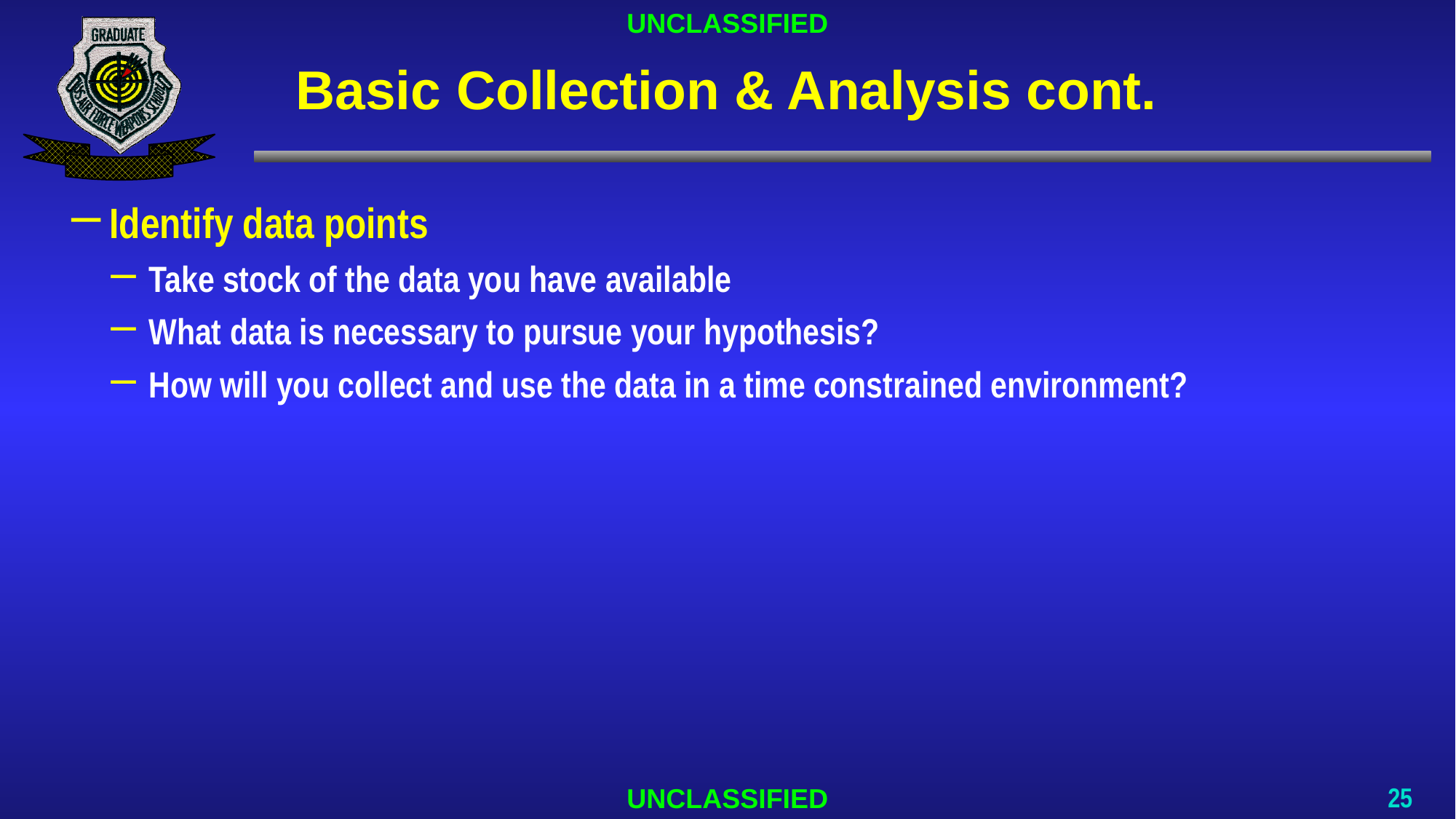

# Basic Collection & Analysis cont.
Identify data points
Take stock of the data you have available
What data is necessary to pursue your hypothesis?
How will you collect and use the data in a time constrained environment?